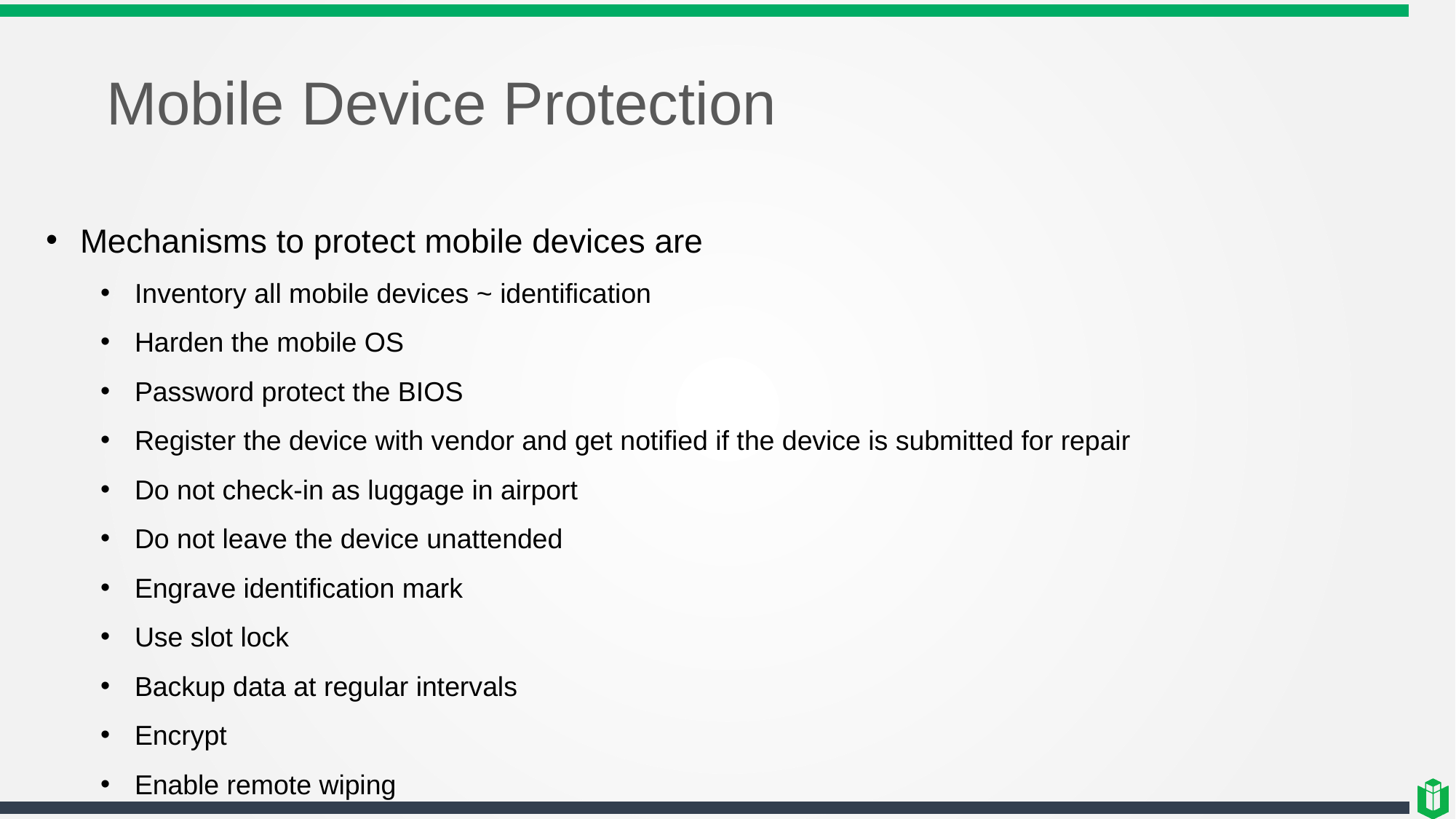

# Mobile Device Protection
Mechanisms to protect mobile devices are
Inventory all mobile devices ~ identification
Harden the mobile OS
Password protect the BIOS
Register the device with vendor and get notified if the device is submitted for repair
Do not check-in as luggage in airport
Do not leave the device unattended
Engrave identification mark
Use slot lock
Backup data at regular intervals
Encrypt
Enable remote wiping